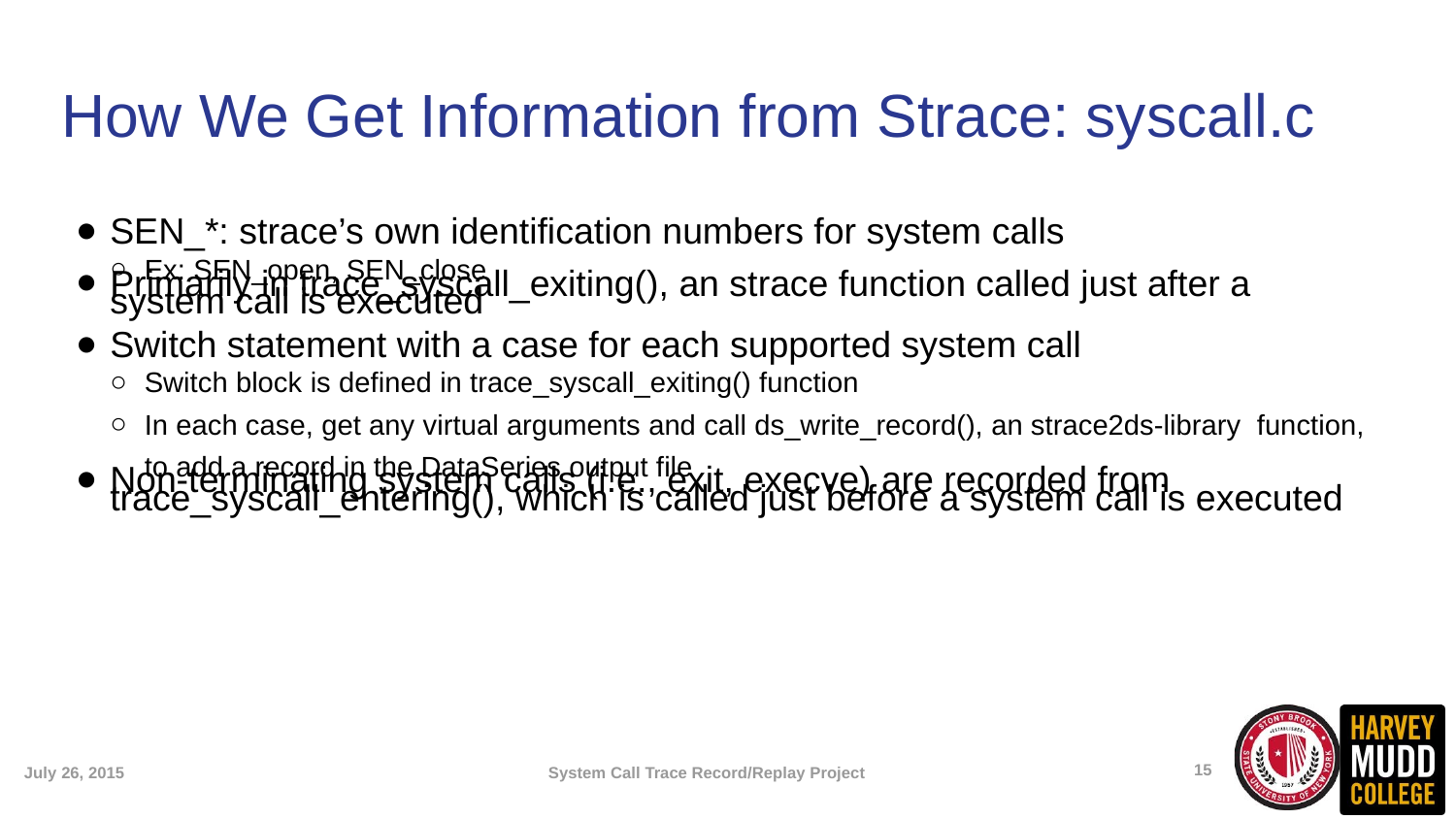

How We Get Information from Strace: syscall.c
SEN_*: strace’s own identification numbers for system calls
Ex: SEN_open, SEN_close
Primarily in trace_syscall_exiting(), an strace function called just after a  system call is executed
Switch statement with a case for each supported system call
Switch block is defined in trace_syscall_exiting() function
In each case, get any virtual arguments and call ds_write_record(), an strace2ds-library  function, to add a record in the DataSeries output file
Non-terminating system calls (i.e., exit, execve) are recorded from  trace_syscall_entering(), which is called just before a system call is executed
15
July 26, 2015
System Call Trace Record/Replay Project